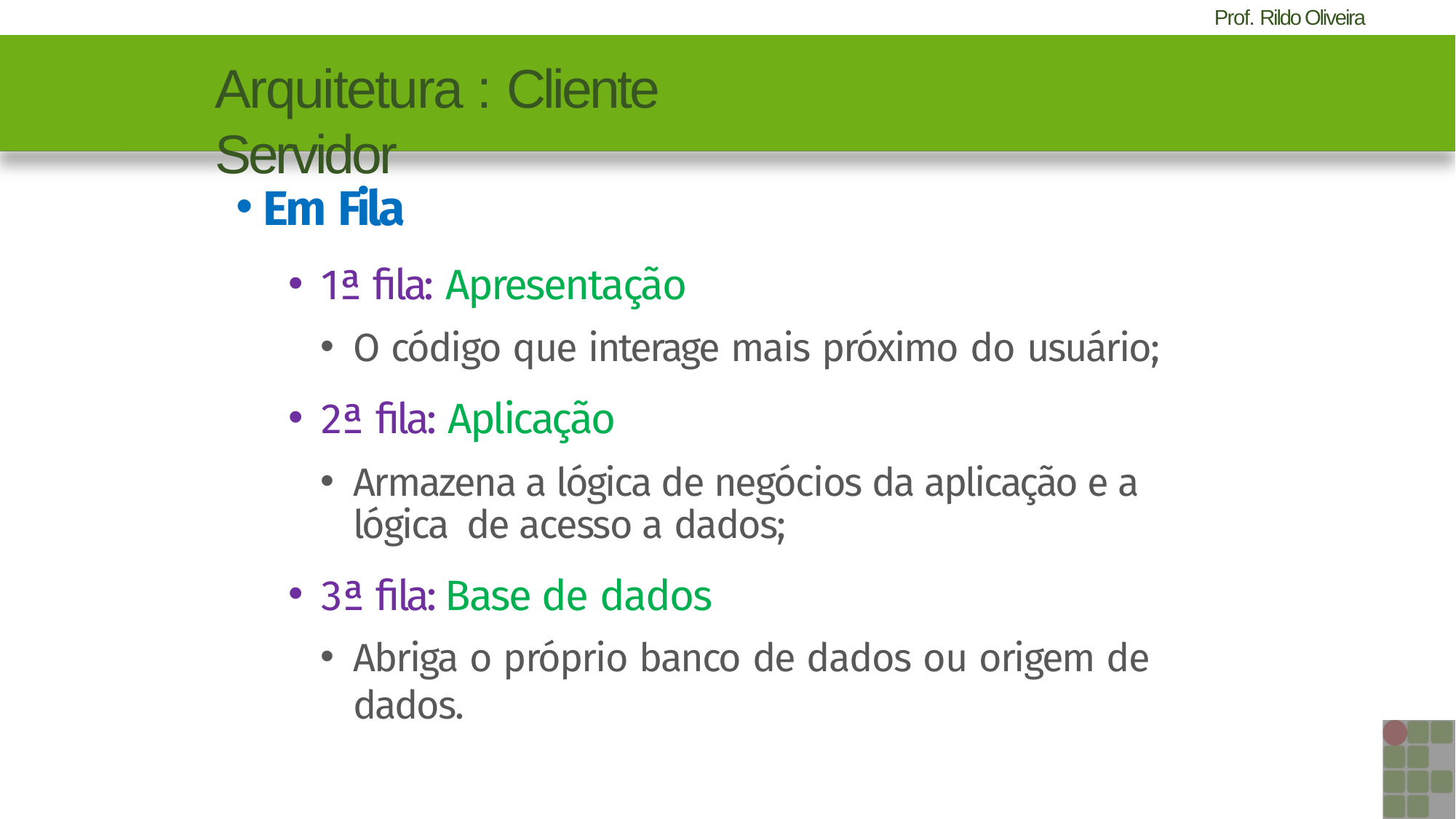

# Arquitetura : Cliente Servidor
Em Fila
1ª fila: Apresentação
O código que interage mais próximo do usuário;
2ª fila: Aplicação
Armazena a lógica de negócios da aplicação e a lógica  de acesso a dados;
3ª fila: Base de dados
Abriga o próprio banco de dados ou origem de dados.